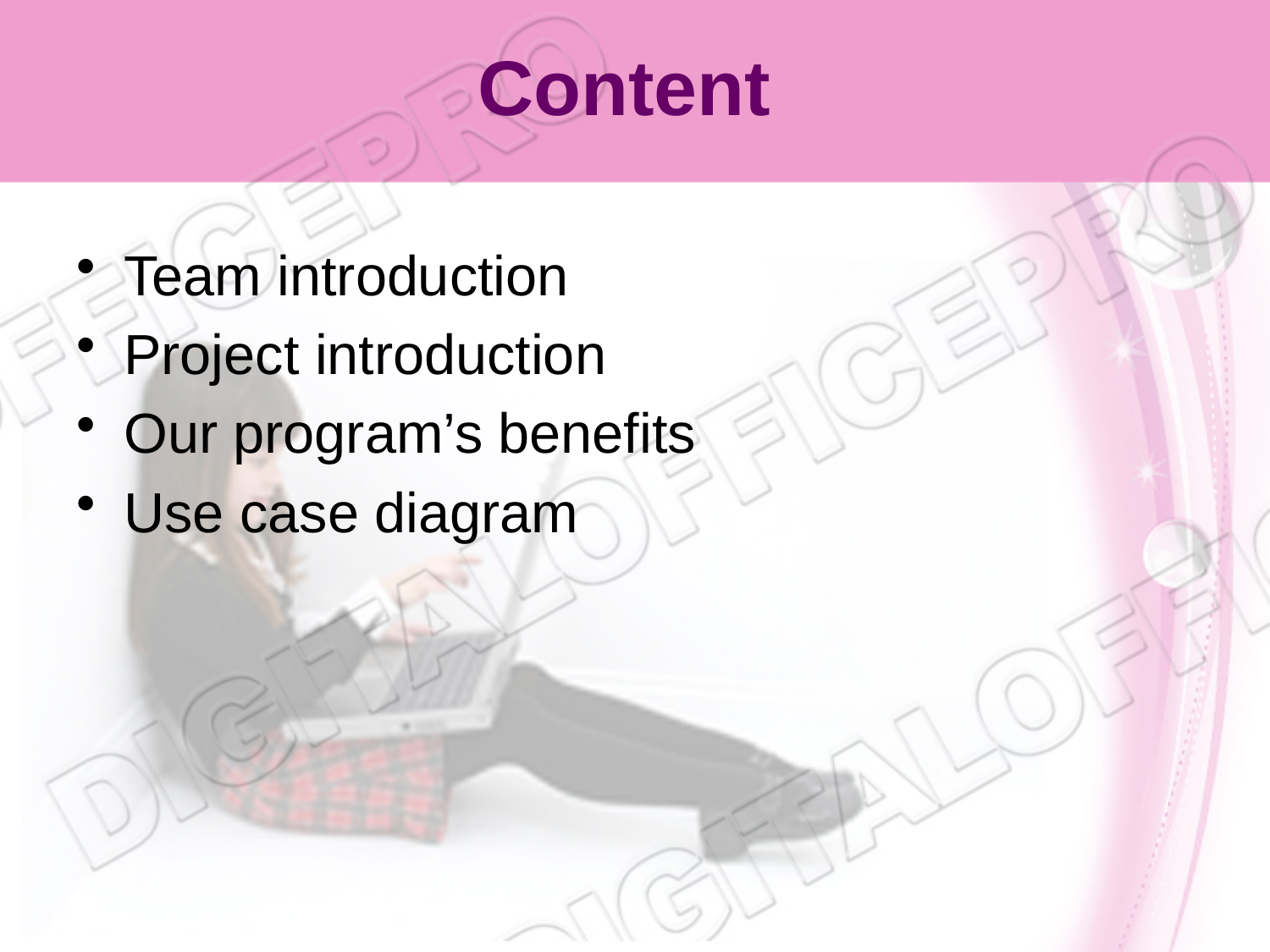

# Content
Team introduction
Project introduction
Our program’s benefits
Use case diagram